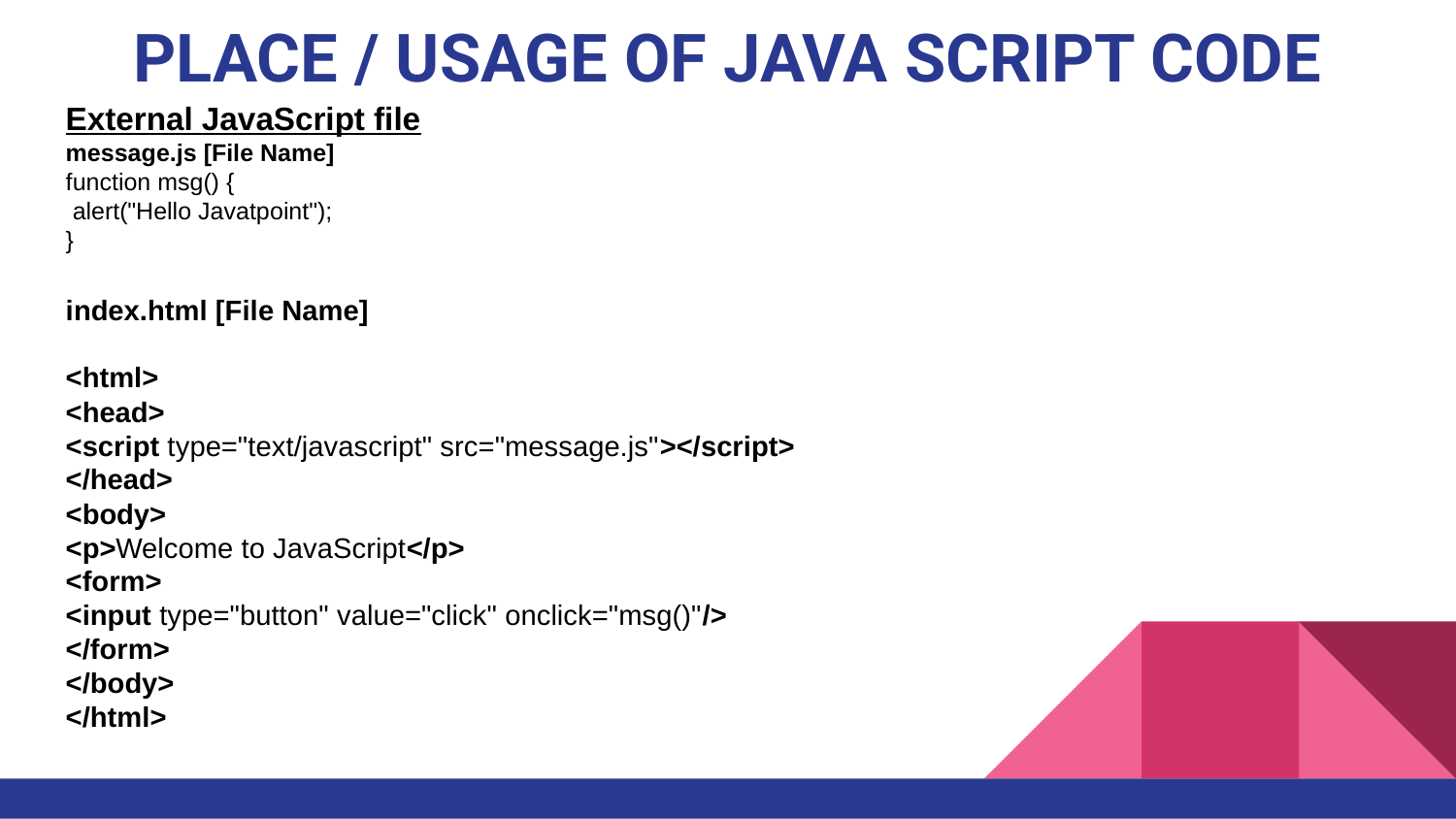

# PLACE / USAGE OF JAVA SCRIPT CODE
External JavaScript file
message.js [File Name]
function msg() {
 alert("Hello Javatpoint");
}

index.html [File Name]

<html>
<head>
<script type="text/javascript" src="message.js"></script>
</head>
<body>
<p>Welcome to JavaScript</p>
<form>
<input type="button" value="click" onclick="msg()"/>
</form>
</body>
</html>